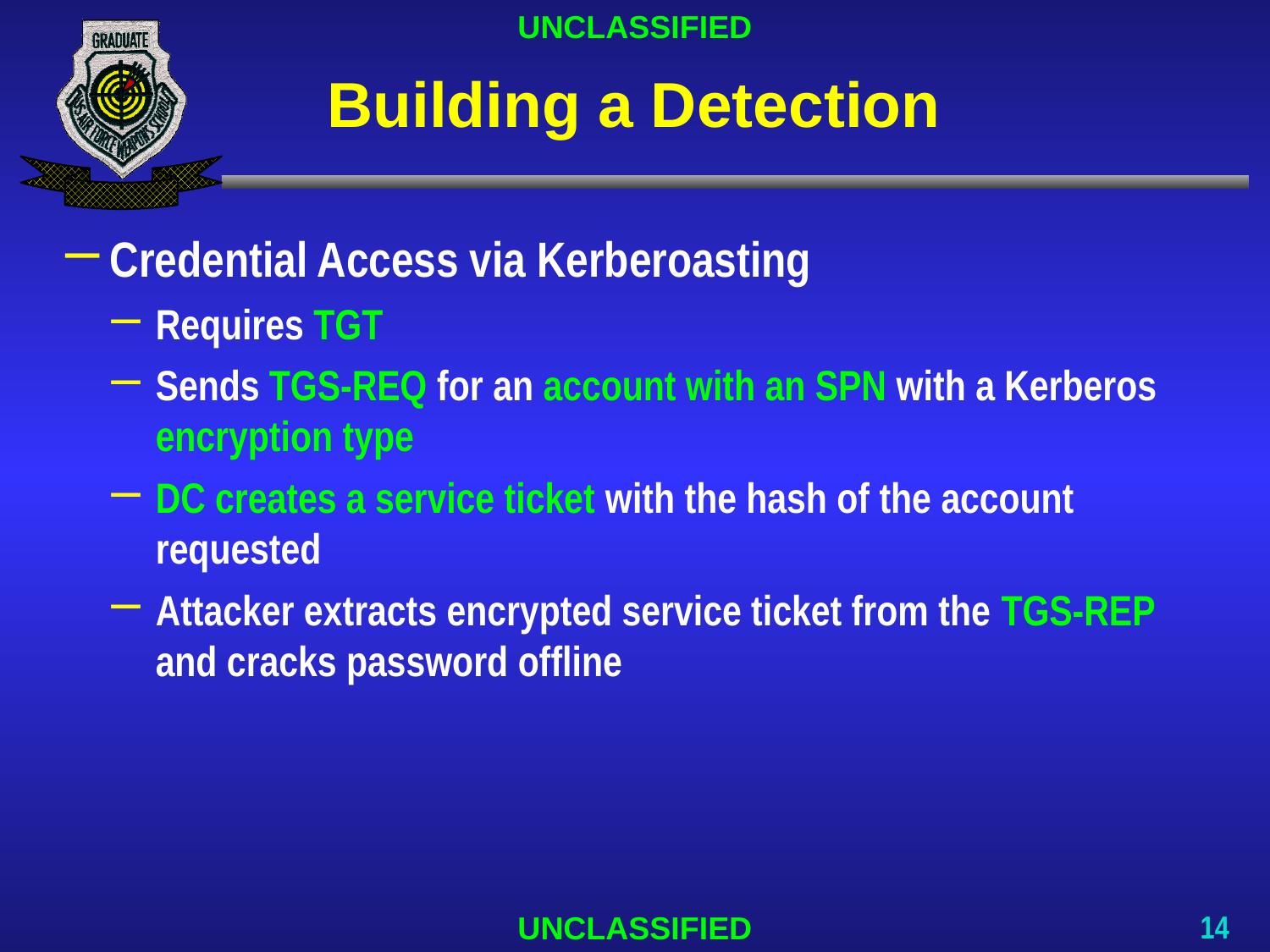

# Building a Detection
Credential Access via Kerberoasting
Requires TGT
Sends TGS-REQ for an account with an SPN with a Kerberos encryption type
DC creates a service ticket with the hash of the account requested
Attacker extracts encrypted service ticket from the TGS-REP and cracks password offline